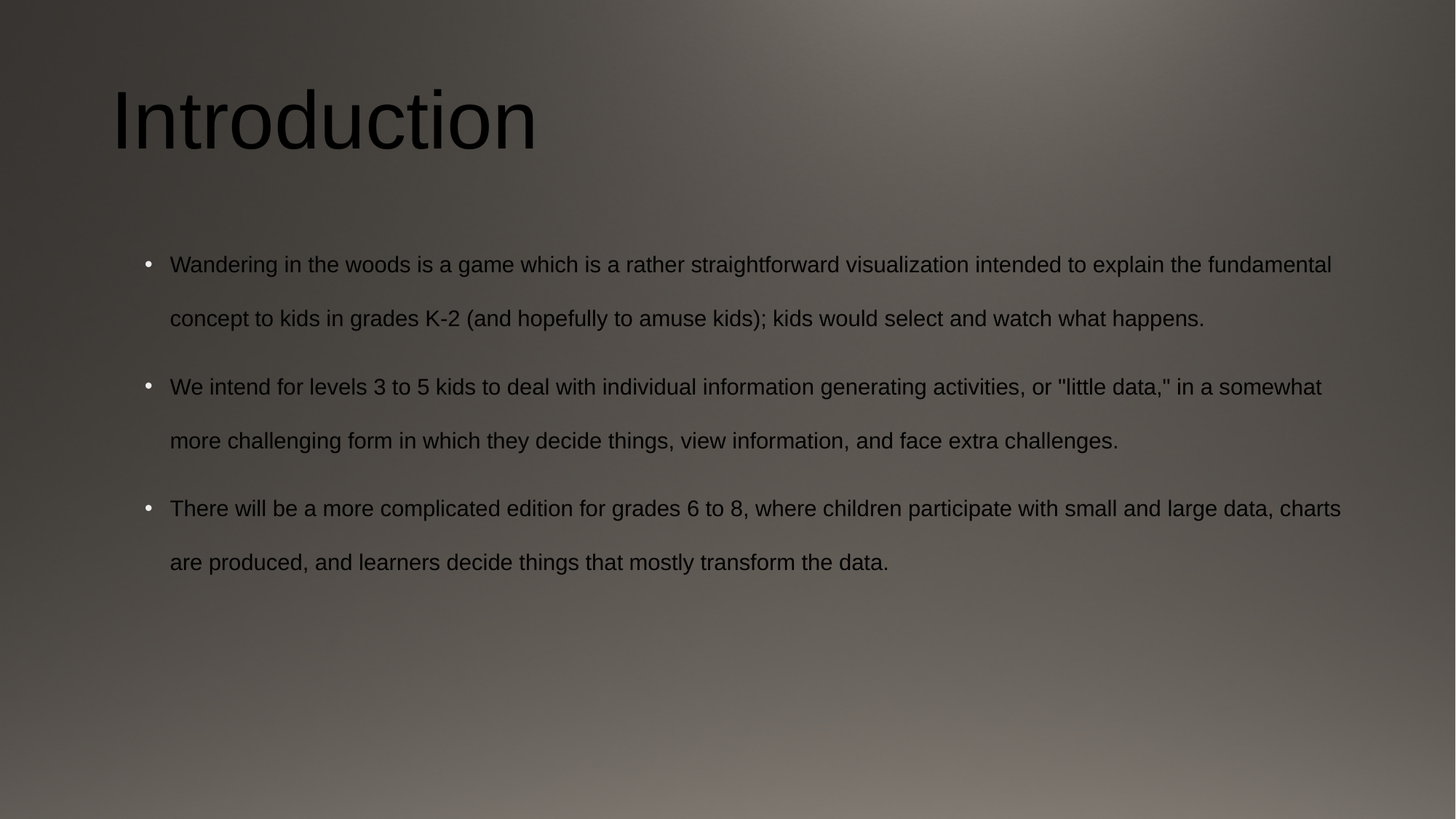

# Introduction
Wandering in the woods is a game which is a rather straightforward visualization intended to explain the fundamental concept to kids in grades K-2 (and hopefully to amuse kids); kids would select and watch what happens.
We intend for levels 3 to 5 kids to deal with individual information generating activities, or "little data," in a somewhat more challenging form in which they decide things, view information, and face extra challenges.
There will be a more complicated edition for grades 6 to 8, where children participate with small and large data, charts are produced, and learners decide things that mostly transform the data.